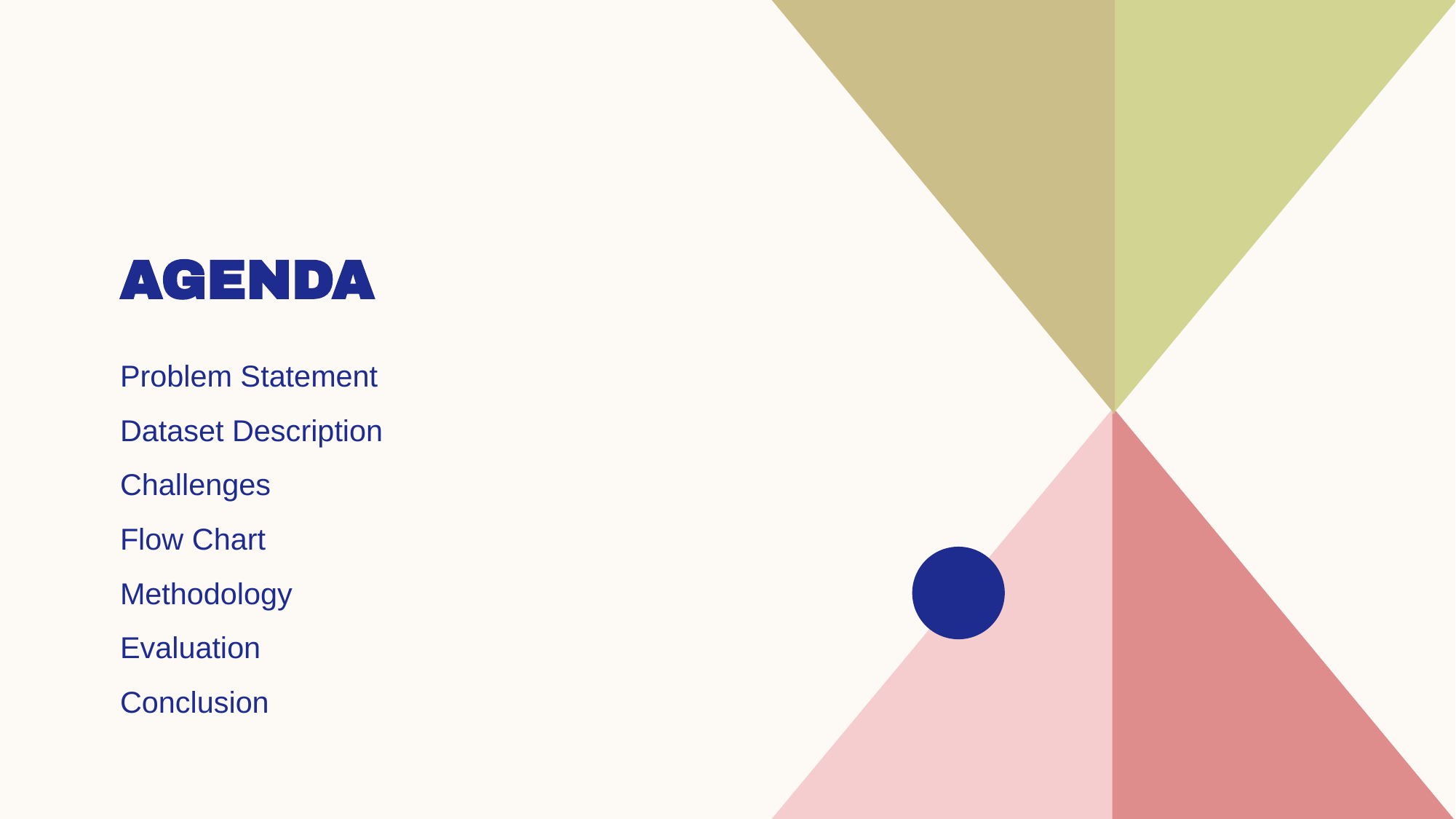

# agenda
Problem Statement
Dataset Description
Challenges
Flow Chart
Methodology
Evaluation
Conclusion